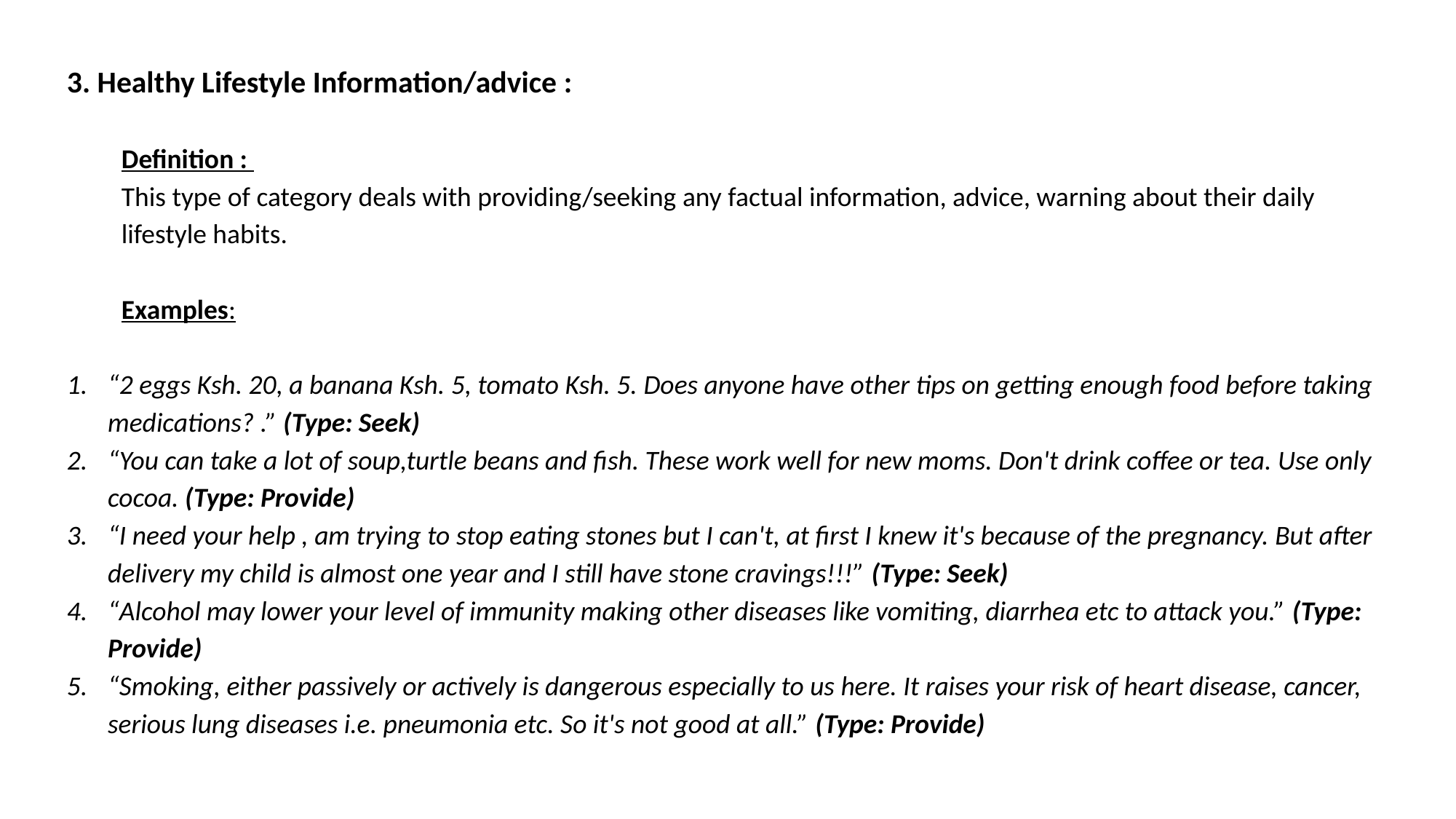

3. Healthy Lifestyle Information/advice :

Definition :
This type of category deals with providing/seeking any factual information, advice, warning about their daily lifestyle habits.

Examples:

“2 eggs Ksh. 20, a banana Ksh. 5, tomato Ksh. 5. Does anyone have other tips on getting enough food before taking medications? .” (Type: Seek)
“You can take a lot of soup,turtle beans and fish. These work well for new moms. Don't drink coffee or tea. Use only cocoa. (Type: Provide)
“I need your help , am trying to stop eating stones but I can't, at first I knew it's because of the pregnancy. But after delivery my child is almost one year and I still have stone cravings!!!” (Type: Seek)
“Alcohol may lower your level of immunity making other diseases like vomiting, diarrhea etc to attack you.” (Type: Provide)
“Smoking, either passively or actively is dangerous especially to us here. It raises your risk of heart disease, cancer, serious lung diseases i.e. pneumonia etc. So it's not good at all.” (Type: Provide)